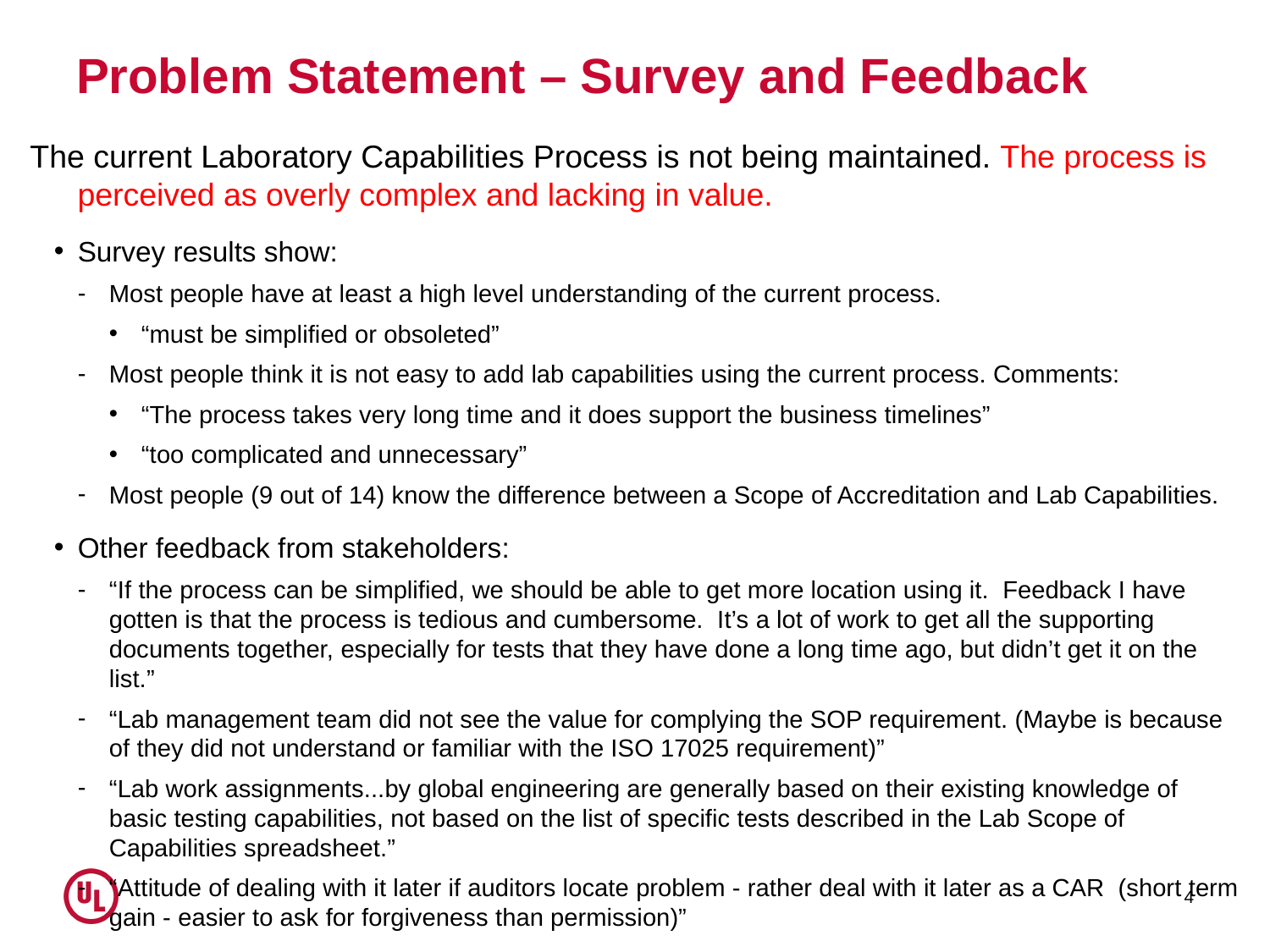

# Problem Statement – Survey and Feedback
The current Laboratory Capabilities Process is not being maintained. The process is perceived as overly complex and lacking in value.
Survey results show:
Most people have at least a high level understanding of the current process.
“must be simplified or obsoleted”
Most people think it is not easy to add lab capabilities using the current process. Comments:
“The process takes very long time and it does support the business timelines”
“too complicated and unnecessary”
Most people (9 out of 14) know the difference between a Scope of Accreditation and Lab Capabilities.
Other feedback from stakeholders:
“If the process can be simplified, we should be able to get more location using it.  Feedback I have gotten is that the process is tedious and cumbersome.  It’s a lot of work to get all the supporting documents together, especially for tests that they have done a long time ago, but didn’t get it on the list.”
“Lab management team did not see the value for complying the SOP requirement. (Maybe is because of they did not understand or familiar with the ISO 17025 requirement)”
“Lab work assignments...by global engineering are generally based on their existing knowledge of basic testing capabilities, not based on the list of specific tests described in the Lab Scope of Capabilities spreadsheet.”
“Attitude of dealing with it later if auditors locate problem - rather deal with it later as a CAR  (short term gain - easier to ask for forgiveness than permission)”
4